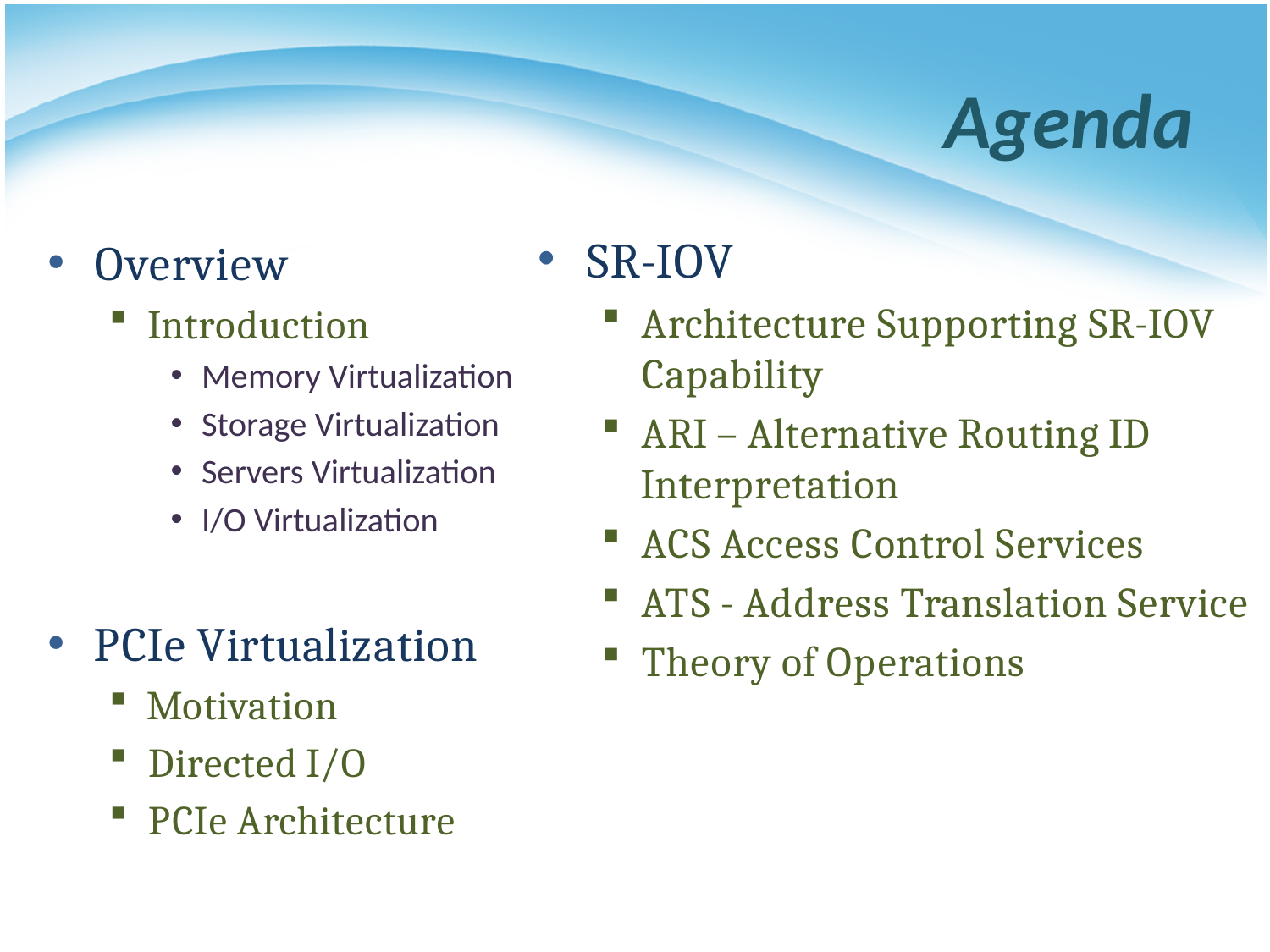

# Agenda
SR-IOV
Architecture Supporting SR-IOV Capability
ARI – Alternative Routing ID Interpretation
ACS Access Control Services
ATS - Address Translation Service
Theory of Operations
Overview
Introduction
Memory Virtualization
Storage Virtualization
Servers Virtualization
I/O Virtualization

PCIe Virtualization
Motivation
Directed I/O
PCIe Architecture